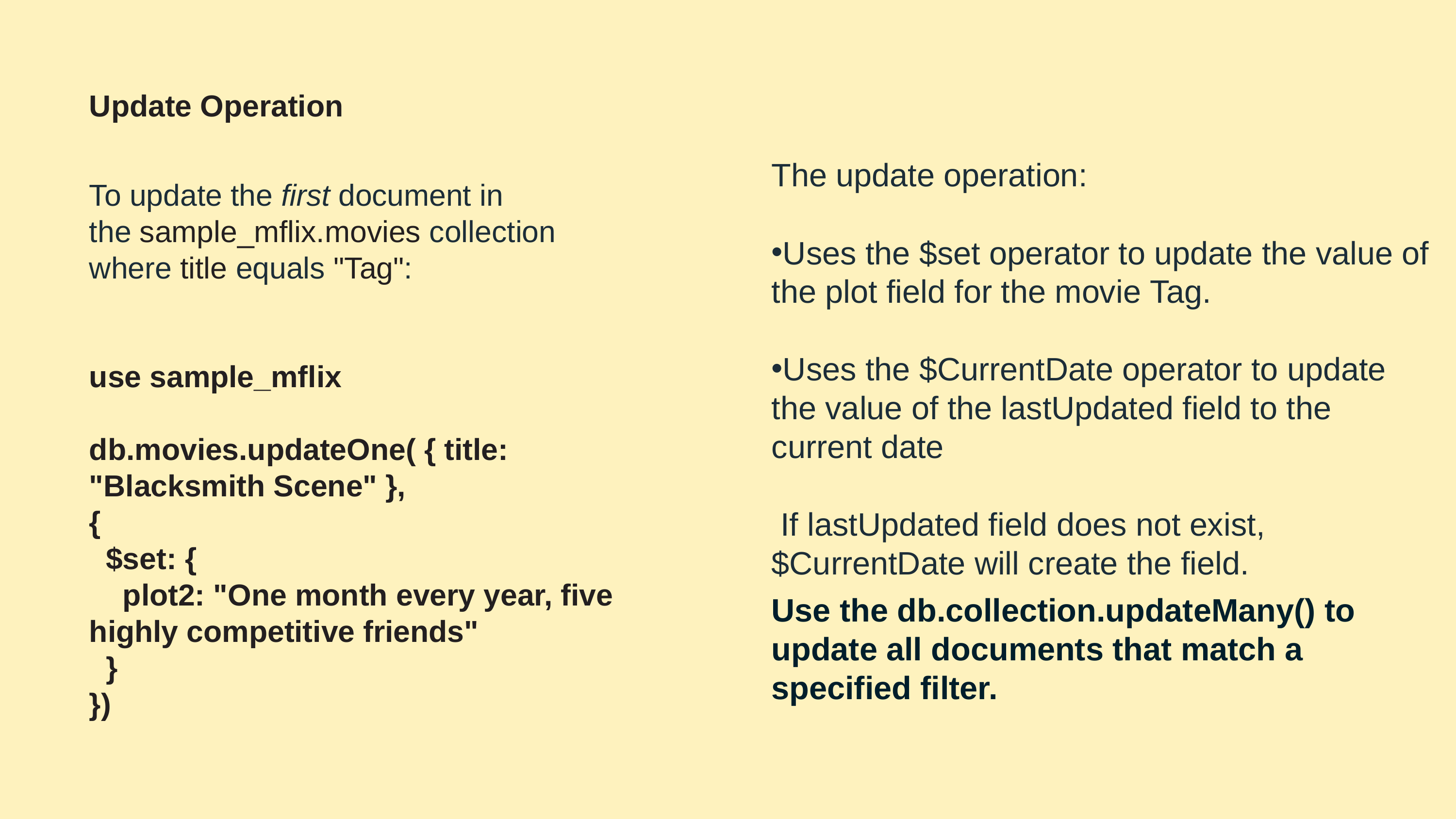

# Update Operation
The update operation:

Uses the $set operator to update the value of the plot field for the movie Tag.

Uses the $CurrentDate operator to update the value of the lastUpdated field to the current date

 If lastUpdated field does not exist, $CurrentDate will create the field.
To update the first document in the sample_mflix.movies collection where title equals "Tag":

use sample_mflix

db.movies.updateOne( { title: "Blacksmith Scene" },
{
  $set: {
    plot2: "One month every year, five highly competitive friends"
  }
})
Use the db.collection.updateMany() to update all documents that match a specified filter.